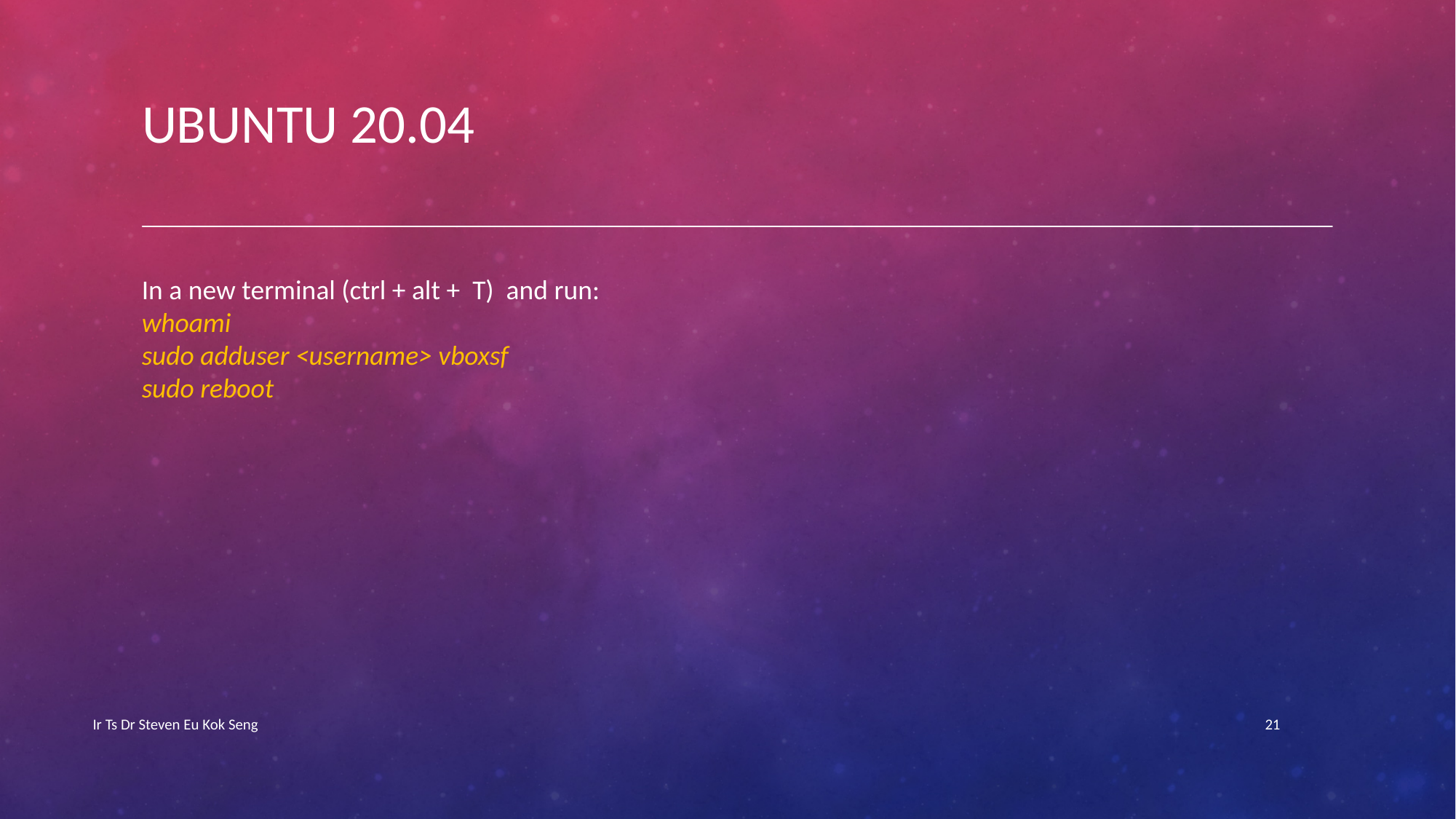

# Ubuntu 20.04
In a new terminal (ctrl + alt +  T)  and run:
whoami
sudo adduser <username> vboxsf
sudo reboot

Ir Ts Dr Steven Eu Kok Seng
21